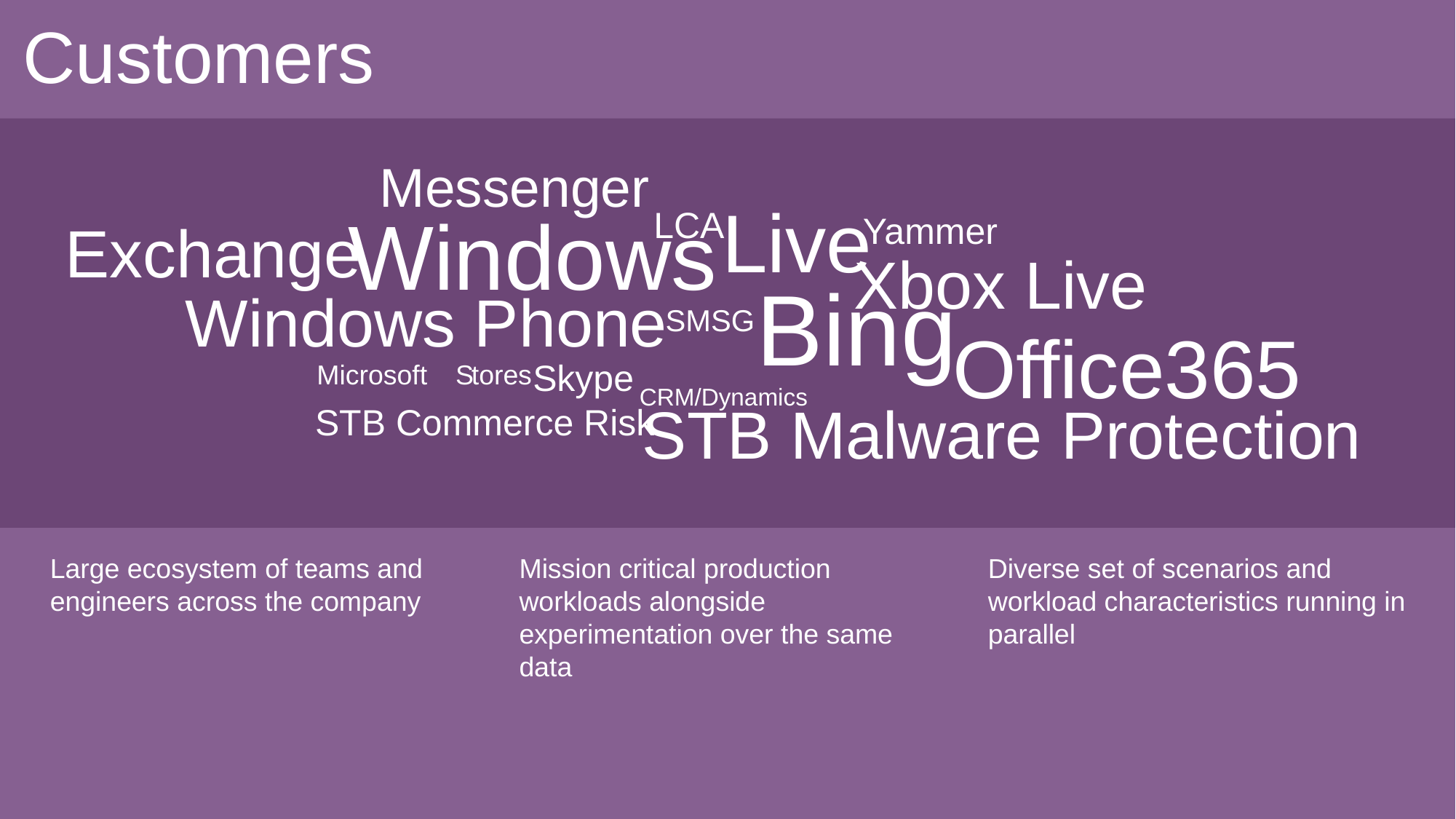

# Customers

Messenger
Live
Windows
LCA
Yammer
Exchange
Xbox Live
Bing
Windows Phone
SMSG
Office365
Skype
Microsoft
S
tores
CRM/Dynamics
STB Malware Protection
STB Commerce Risk
Large ecosystem of teams and engineers across the company
Mission critical production workloads alongside experimentation over the same data
Diverse set of scenarios and workload characteristics running in parallel